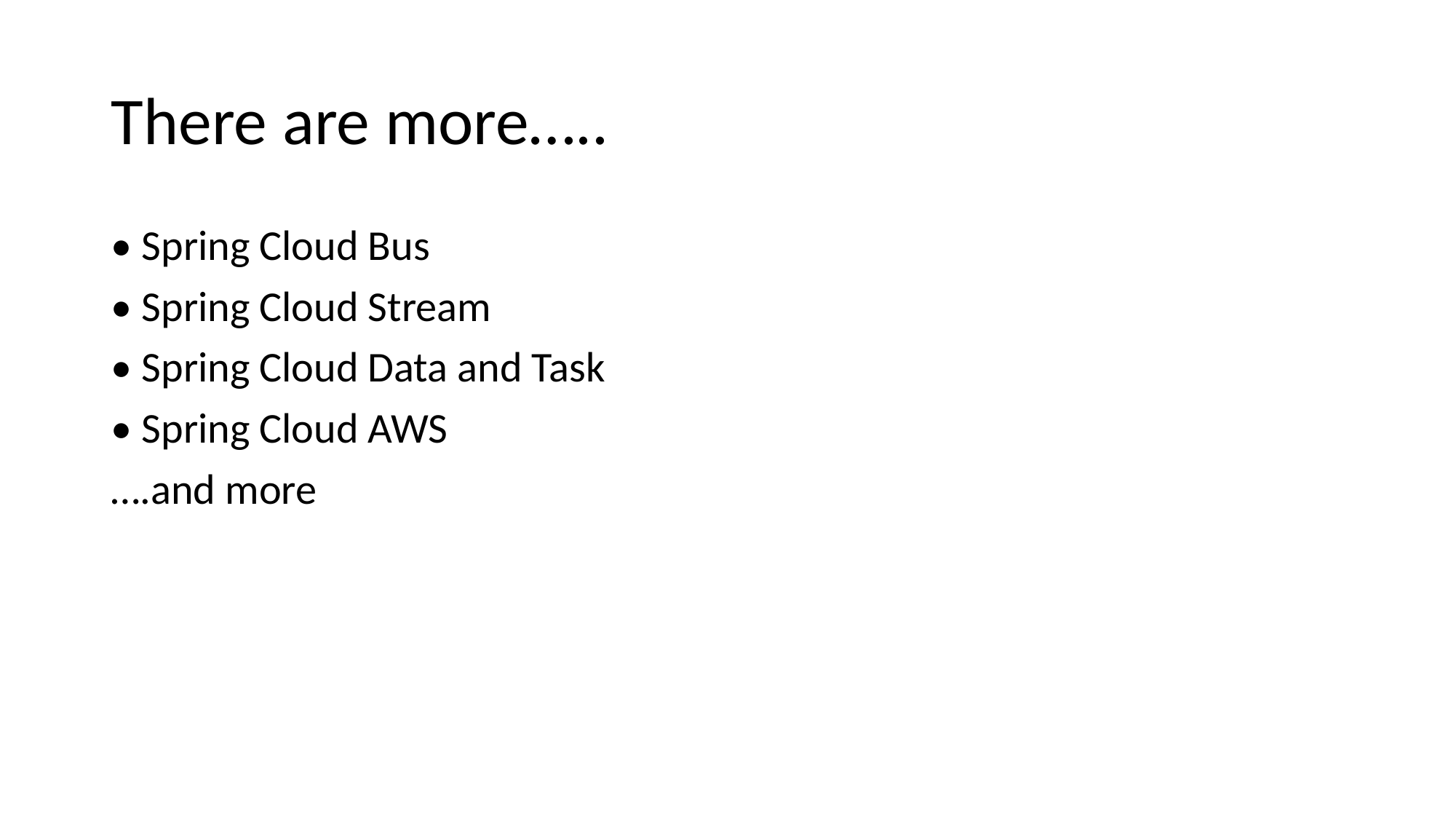

# There are more…..
• Spring Cloud Bus
• Spring Cloud Stream
• Spring Cloud Data and Task
• Spring Cloud AWS
….and more